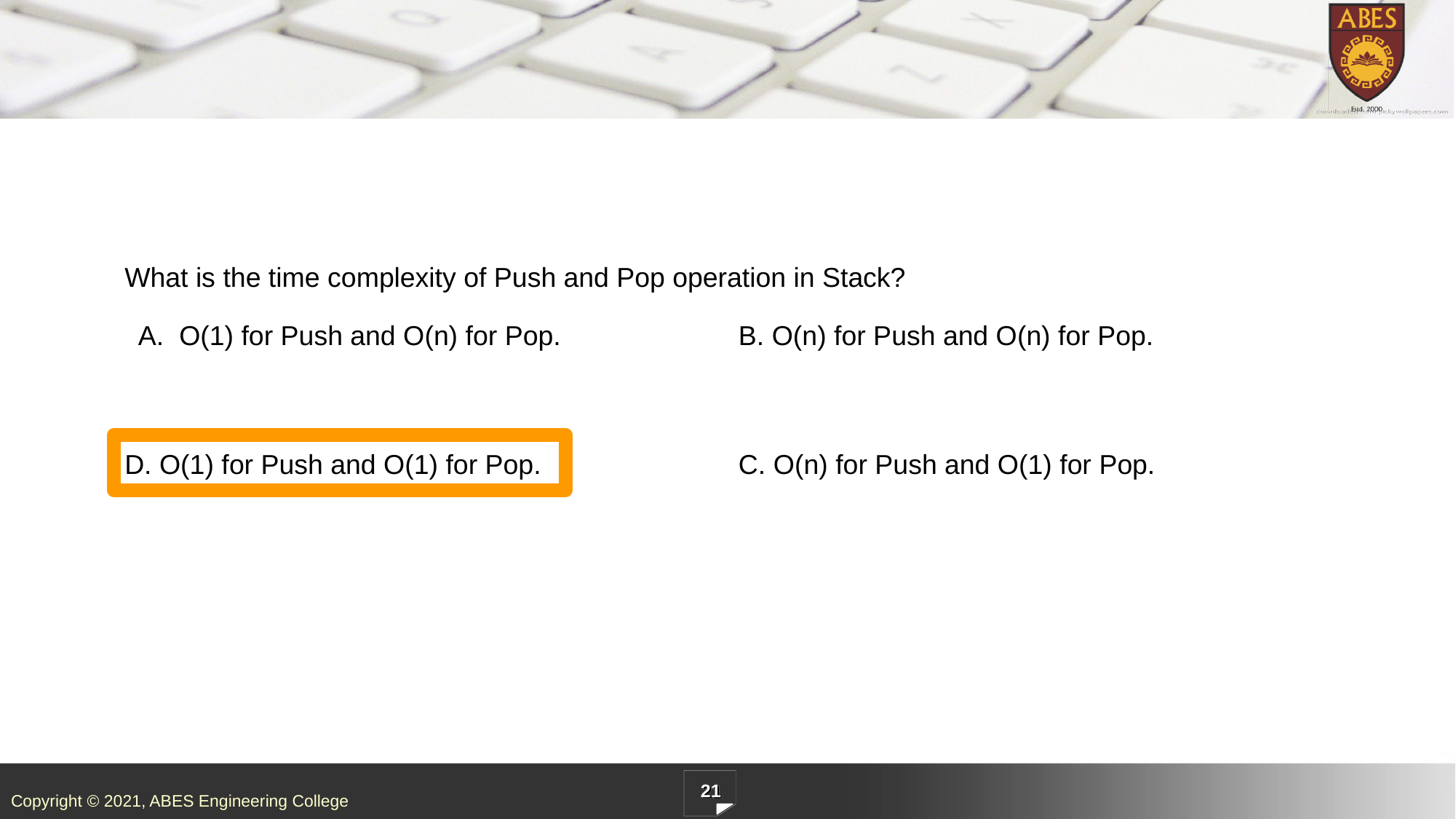

| What is the time complexity of Push and Pop operation in Stack? |  |
| --- | --- |
| O(1) for Push and O(n) for Pop. | B. O(n) for Push and O(n) for Pop. |
| D. O(1) for Push and O(1) for Pop. | C. O(n) for Push and O(1) for Pop. |

21